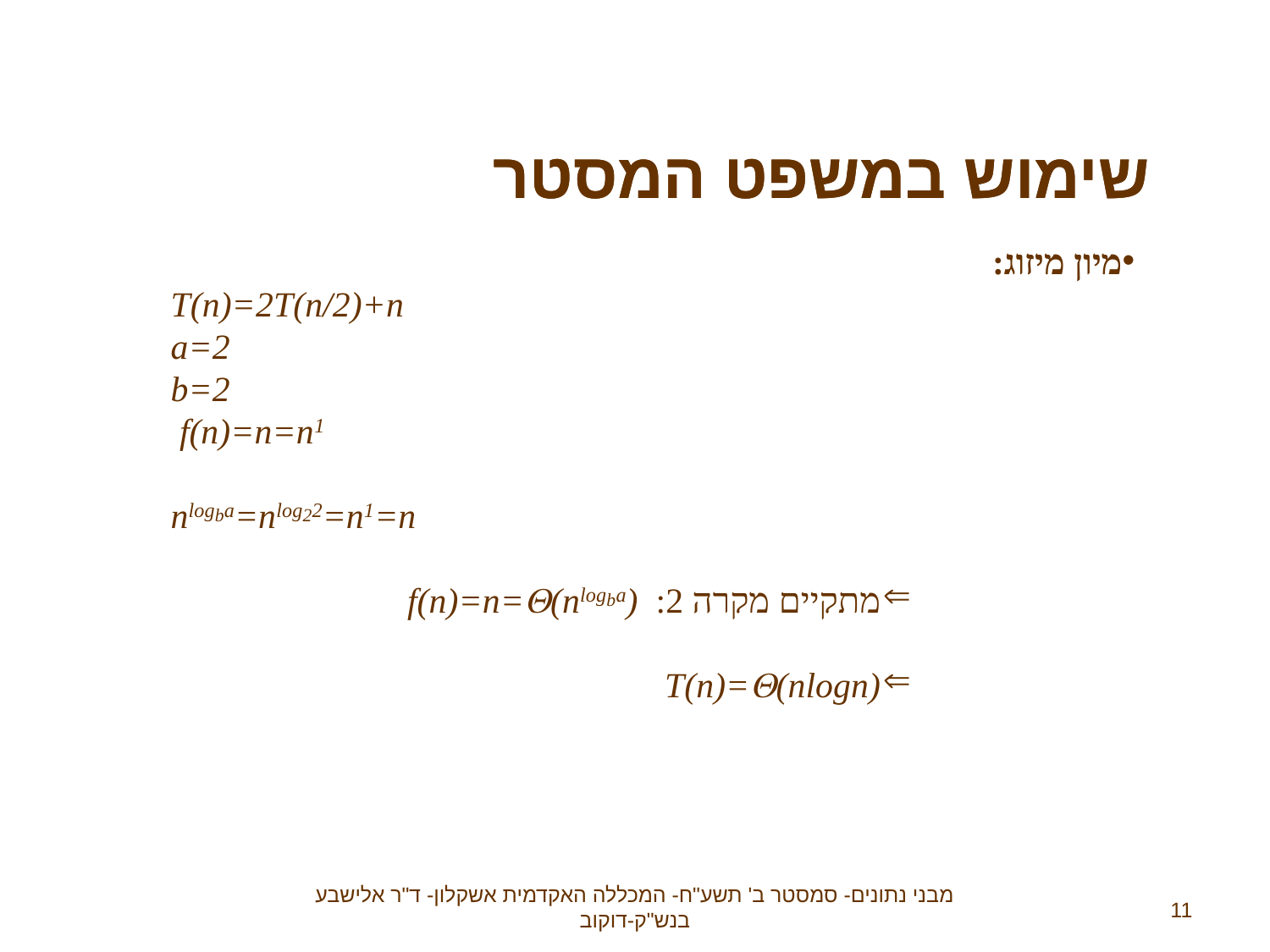

שימוש במשפט המסטר
שימוש במשפט המסטר
מיון מיזוג:
T(n)=2T(n/2)+n
a=2
b=2
 f(n)=n=n1

nlogba=nlog22=n1=n

מתקיים מקרה 2:  f(n)=n=Θ(nlogba)

T(n)=Θ(nlogn)

מבני נתונים- סמסטר ב' תשע"ח- המכללה האקדמית אשקלון- ד"ר אלישבע בנש"ק-דוקוב
11